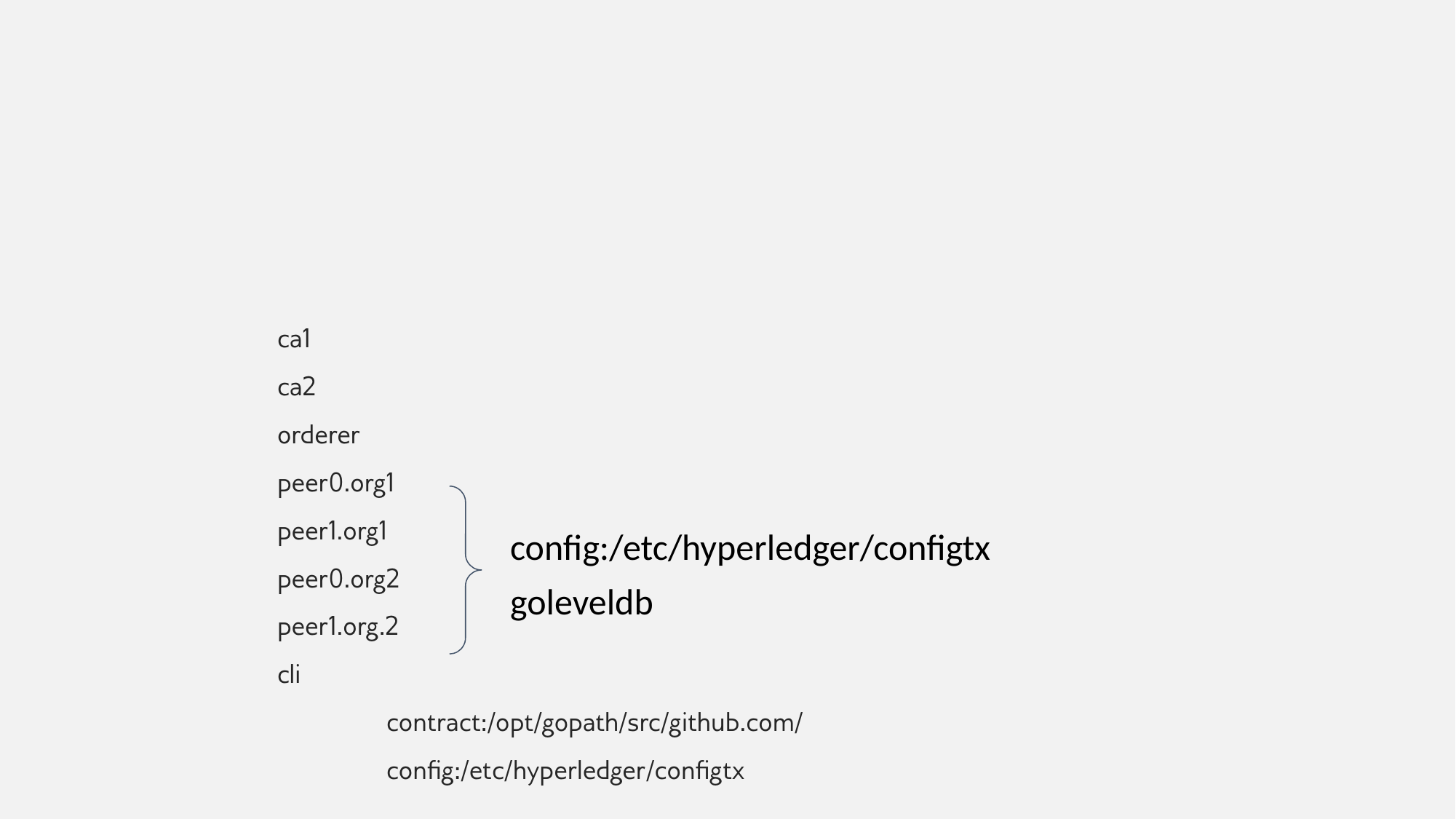

#
ca1
ca2
orderer
peer0.org1
peer1.org1
peer0.org2
peer1.org.2
cli
	contract:/opt/gopath/src/github.com/
	config:/etc/hyperledger/configtx

config:/etc/hyperledger/configtx
goleveldb